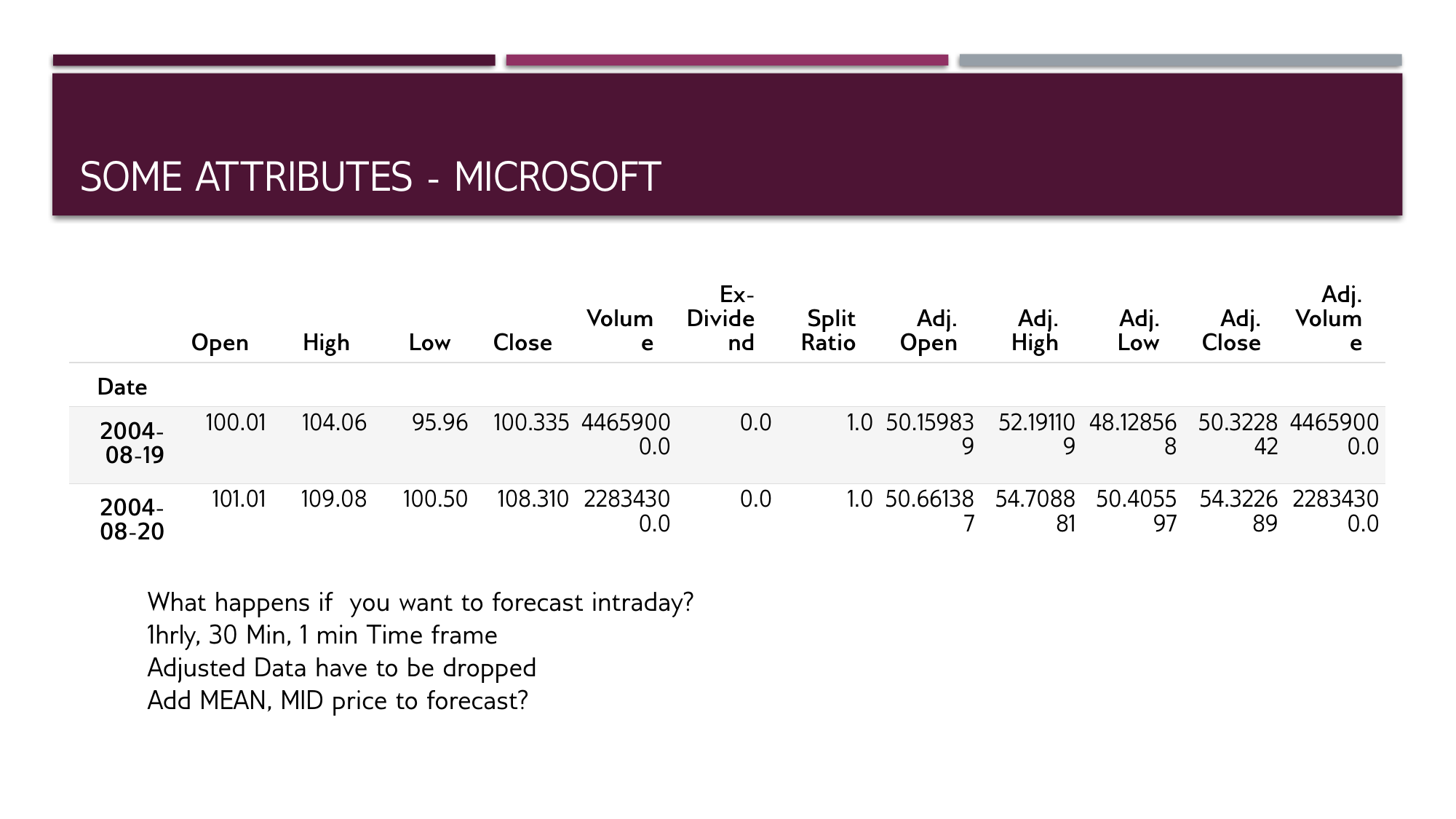

# Some attributes - microsoft
|  | Open | High | Low | Close | Volume | Ex-Dividend | Split Ratio | Adj. Open | Adj. High | Adj. Low | Adj. Close | Adj. Volume |
| --- | --- | --- | --- | --- | --- | --- | --- | --- | --- | --- | --- | --- |
| Date |  |  |  |  |  |  |  |  |  |  |  |  |
| 2004-08-19 | 100.01 | 104.06 | 95.96 | 100.335 | 44659000.0 | 0.0 | 1.0 | 50.159839 | 52.191109 | 48.128568 | 50.322842 | 44659000.0 |
| 2004-08-20 | 101.01 | 109.08 | 100.50 | 108.310 | 22834300.0 | 0.0 | 1.0 | 50.661387 | 54.708881 | 50.405597 | 54.322689 | 22834300.0 |
What happens if  you want to forecast intraday?
1hrly, 30 Min, 1 min Time frame
Adjusted Data have to be dropped
Add MEAN, MID price to forecast?